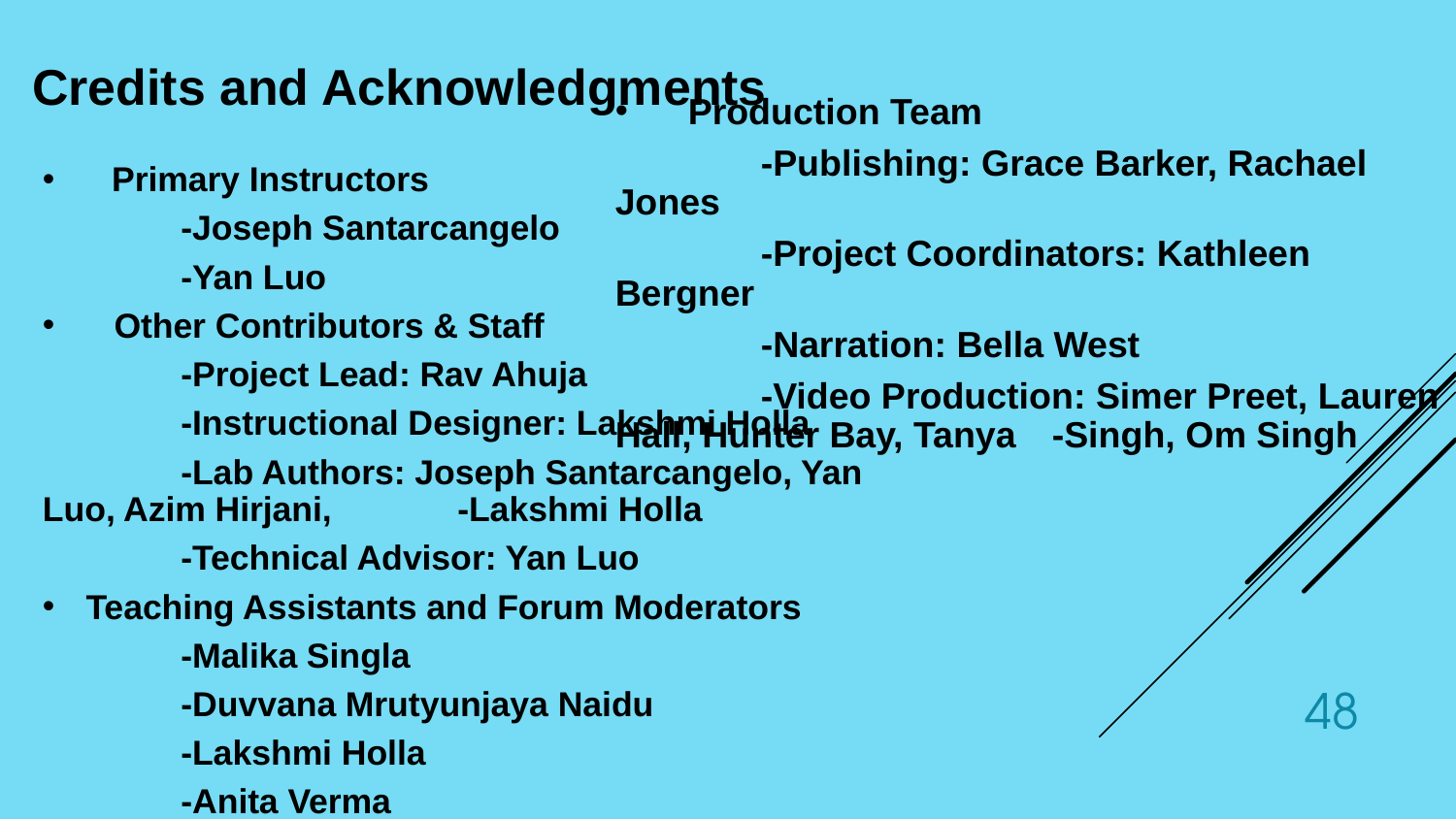

Production Team
	-Publishing: Grace Barker, Rachael Jones
	-Project Coordinators: Kathleen Bergner
	-Narration: Bella West
	-Video Production: Simer Preet, Lauren Hall, Hunter Bay, Tanya 	-Singh, Om Singh

Credits and Acknowledgments
Primary Instructors
	-Joseph Santarcangelo
	-Yan Luo
   Other Contributors & Staff
	-Project Lead: Rav Ahuja
	-Instructional Designer: Lakshmi Holla
	-Lab Authors: Joseph Santarcangelo, Yan Luo, Azim Hirjani, 	-Lakshmi Holla
	-Technical Advisor: Yan Luo
Teaching Assistants and Forum Moderators
	-Malika Singla
	-Duvvana Mrutyunjaya Naidu
	-Lakshmi Holla
	-Anita Verma

48